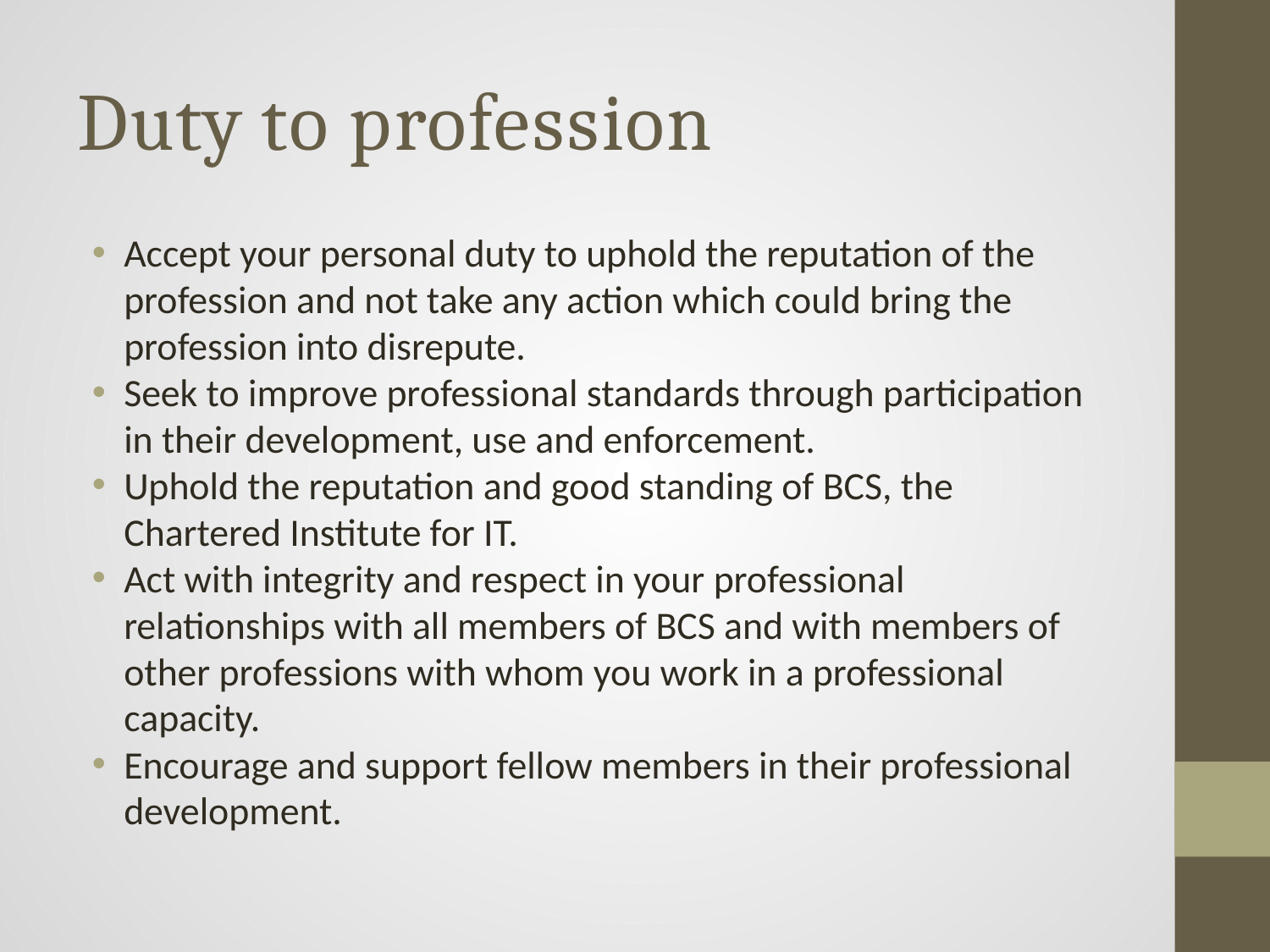

# Duty to profession
Accept your personal duty to uphold the reputation of the profession and not take any action which could bring the profession into disrepute.
Seek to improve professional standards through participation in their development, use and enforcement.
Uphold the reputation and good standing of BCS, the Chartered Institute for IT.
Act with integrity and respect in your professional relationships with all members of BCS and with members of other professions with whom you work in a professional capacity.
Encourage and support fellow members in their professional development.